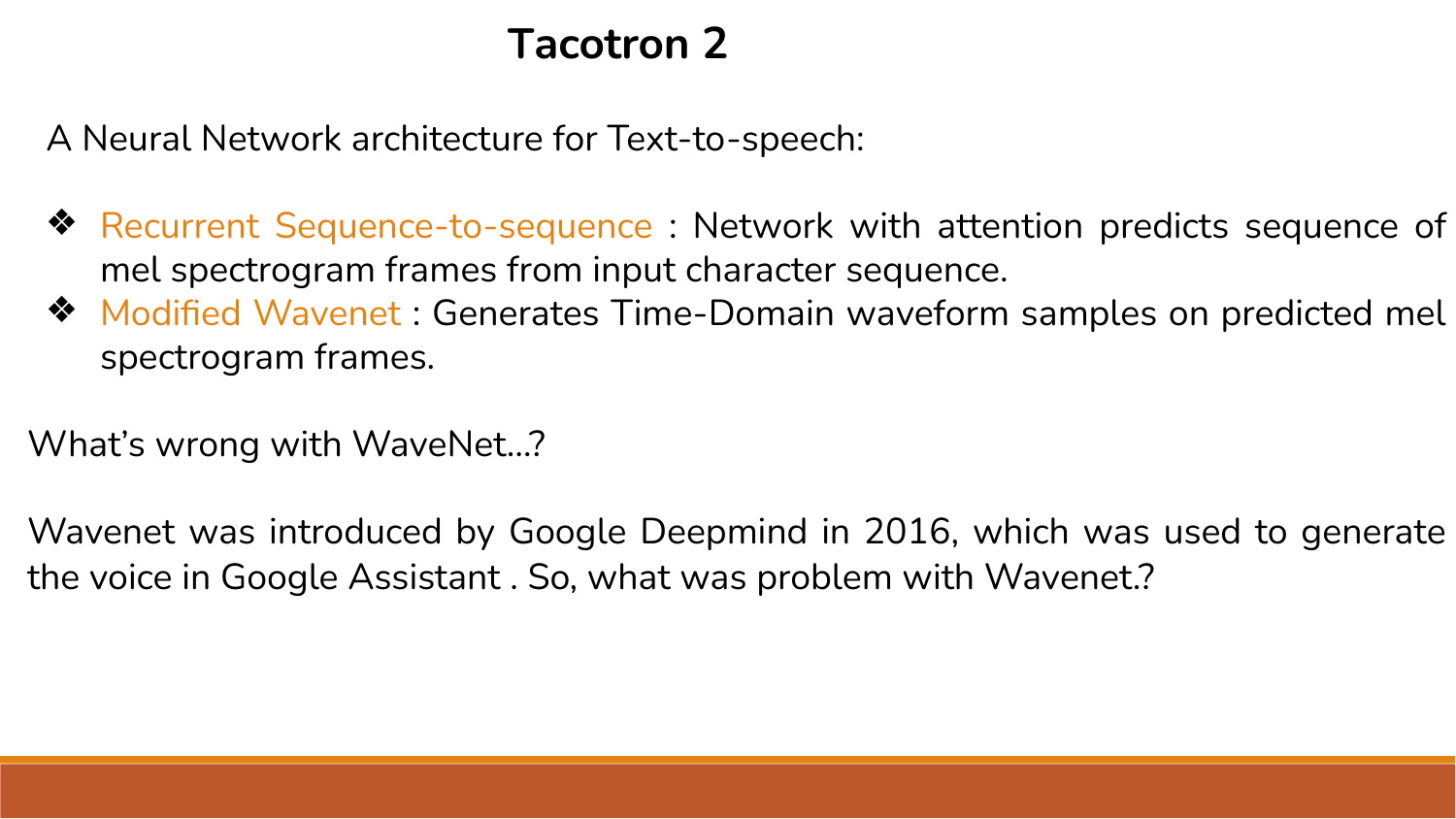

Tacotron 2

  A Neural Network architecture for Text-to-speech:

Recurrent Sequence-to-sequence : Network with attention predicts sequence of mel spectrogram frames from input character sequence.
Modified Wavenet : Generates Time-Domain waveform samples on predicted mel spectrogram frames.

What’s wrong with WaveNet…?

Wavenet was introduced by Google Deepmind in 2016, which was used to generate the voice in Google Assistant . So, what was problem with Wavenet.?